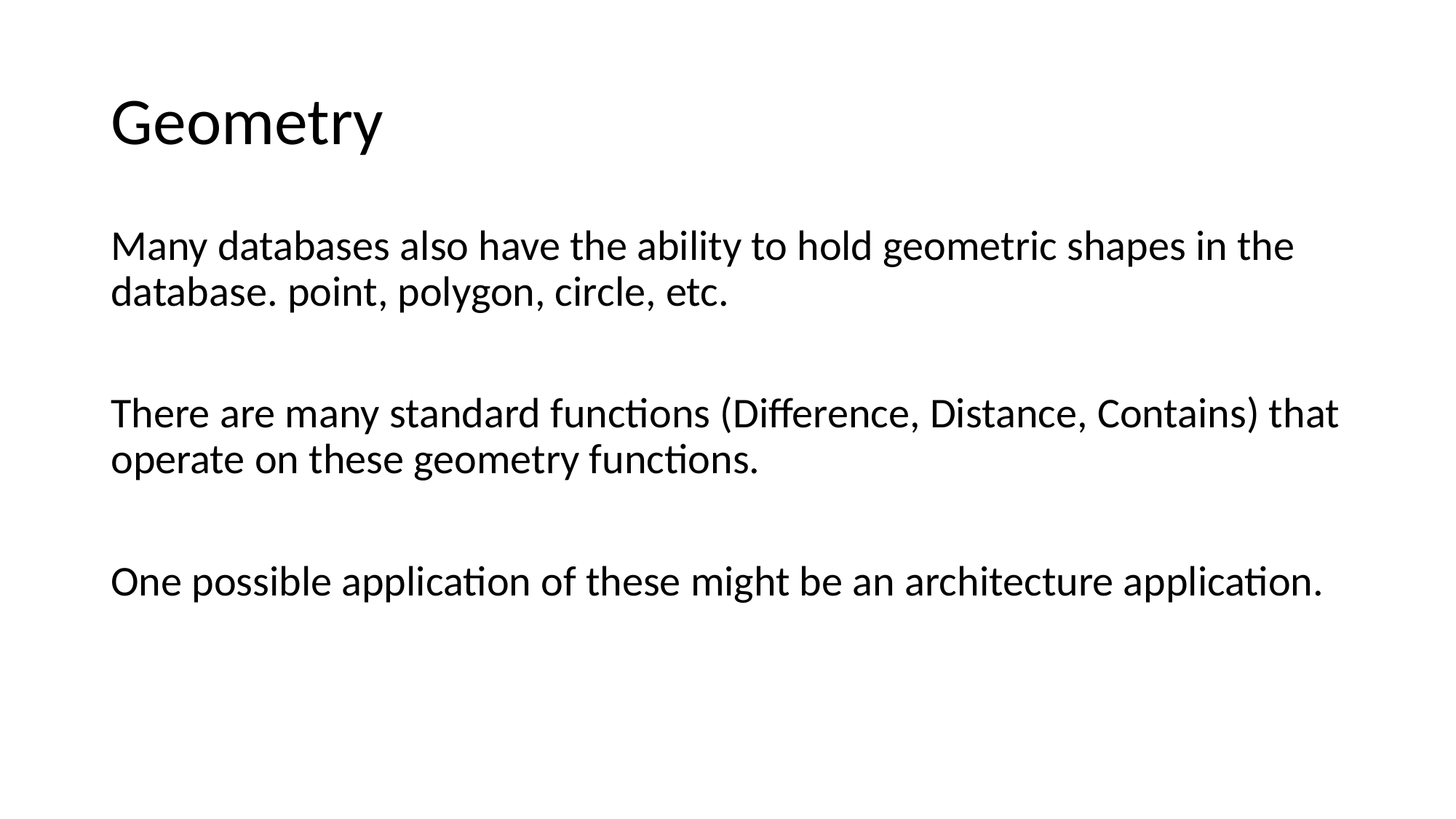

# Geometry
Many databases also have the ability to hold geometric shapes in the database. point, polygon, circle, etc.

There are many standard functions (Difference, Distance, Contains) that operate on these geometry functions.

One possible application of these might be an architecture application.